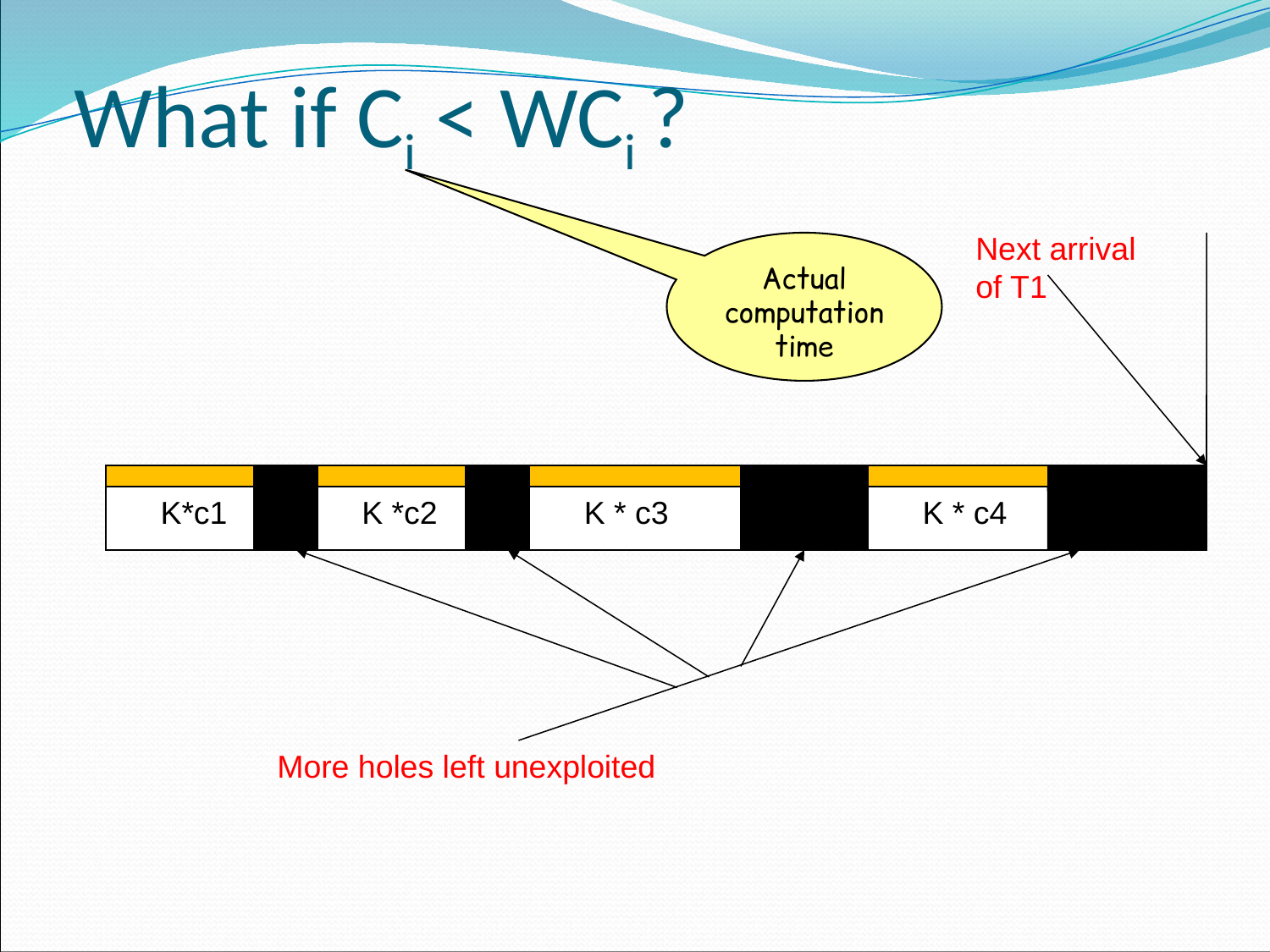

# What if Ci < WCi ?
Next arrival of T1
Actual computation time

K*c1
K *c2
K * c3
K * c4

More holes left unexploited